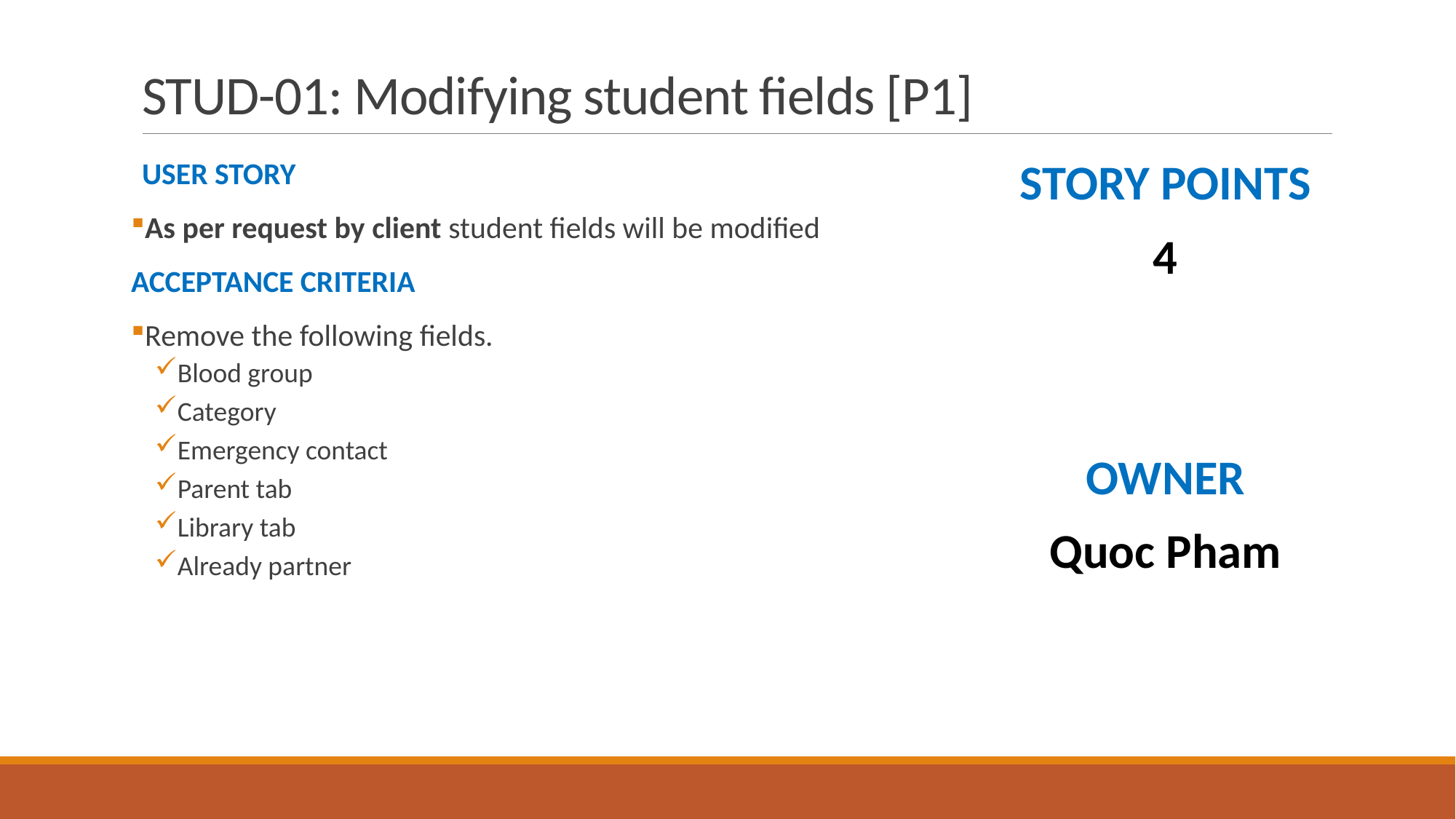

# STUD-01: Modifying student fields [P1]
USER STORY
As per request by client student fields will be modified
ACCEPTANCE CRITERIA
Remove the following fields.
Blood group
Category
Emergency contact
Parent tab
Library tab
Already partner
STORY POINTS
4

OWNER
Quoc Pham